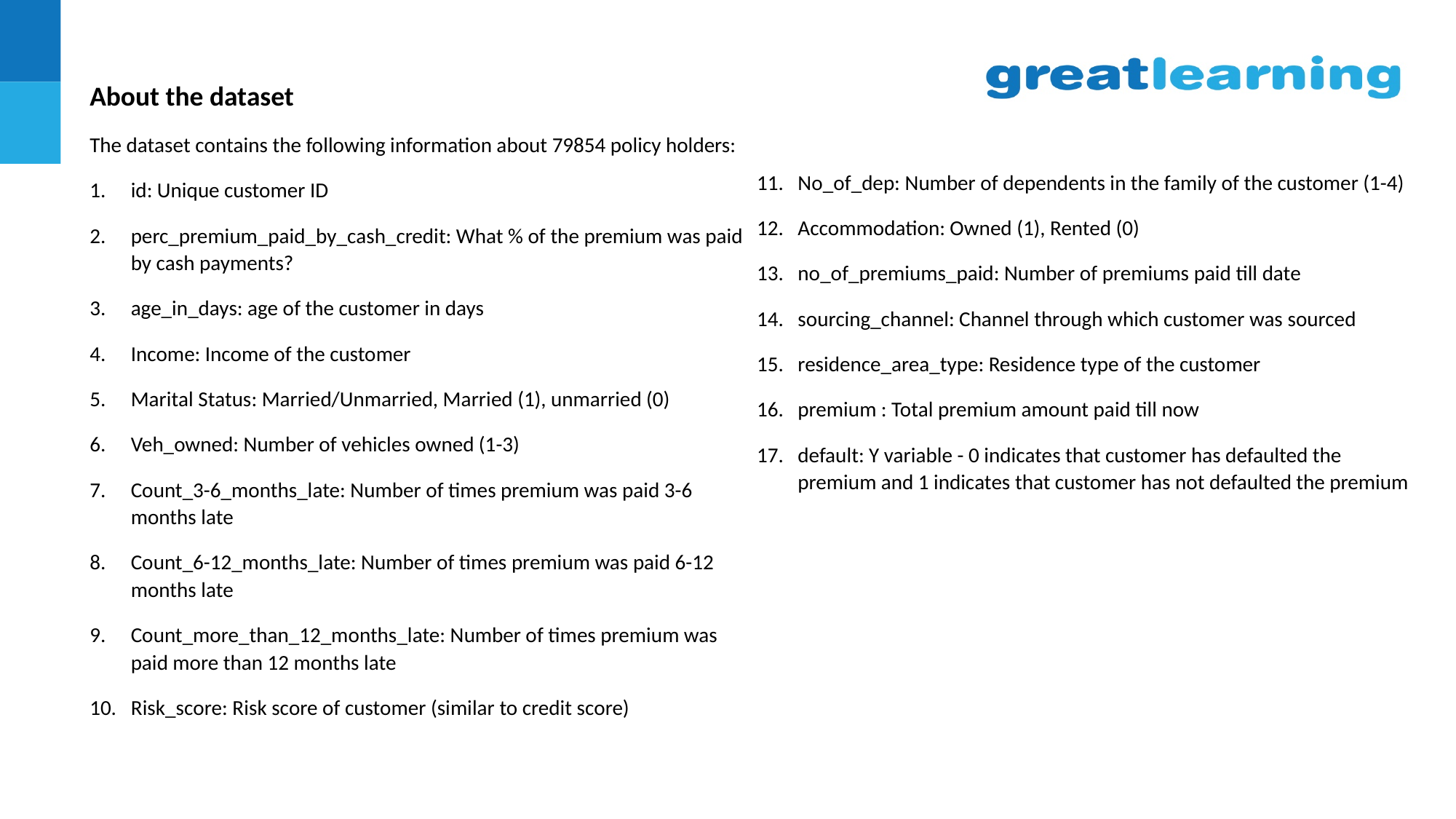

About the dataset
The dataset contains the following information about 79854 policy holders:
id: Unique customer ID
perc_premium_paid_by_cash_credit: What % of the premium was paid by cash payments?
age_in_days: age of the customer in days
Income: Income of the customer
Marital Status: Married/Unmarried, Married (1), unmarried (0)
Veh_owned: Number of vehicles owned (1-3)
Count_3-6_months_late: Number of times premium was paid 3-6 months late
Count_6-12_months_late: Number of times premium was paid 6-12 months late
Count_more_than_12_months_late: Number of times premium was paid more than 12 months late
Risk_score: Risk score of customer (similar to credit score)

No_of_dep: Number of dependents in the family of the customer (1-4)
Accommodation: Owned (1), Rented (0)
no_of_premiums_paid: Number of premiums paid till date
sourcing_channel: Channel through which customer was sourced
residence_area_type: Residence type of the customer
premium : Total premium amount paid till now
default: Y variable - 0 indicates that customer has defaulted the premium and 1 indicates that customer has not defaulted the premium